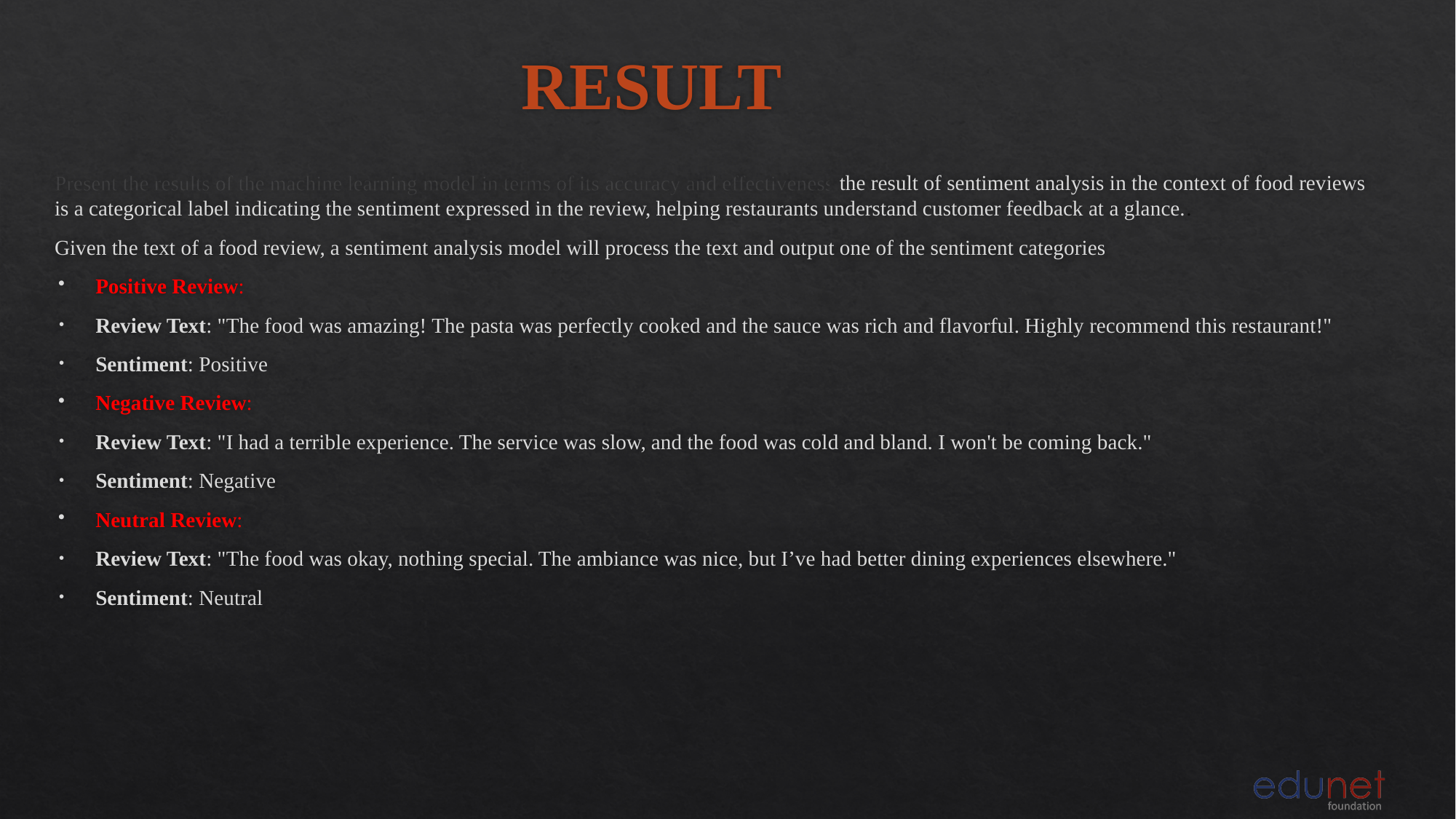

# RESULT
Present the results of the machine learning model in terms of its accuracy and effectiveness the result of sentiment analysis in the context of food reviews is a categorical label indicating the sentiment expressed in the review, helping restaurants understand customer feedback at a glance..
Given the text of a food review, a sentiment analysis model will process the text and output one of the sentiment categories
Positive Review:
Review Text: "The food was amazing! The pasta was perfectly cooked and the sauce was rich and flavorful. Highly recommend this restaurant!"
Sentiment: Positive
Negative Review:
Review Text: "I had a terrible experience. The service was slow, and the food was cold and bland. I won't be coming back."
Sentiment: Negative
Neutral Review:
Review Text: "The food was okay, nothing special. The ambiance was nice, but I’ve had better dining experiences elsewhere."
Sentiment: Neutral